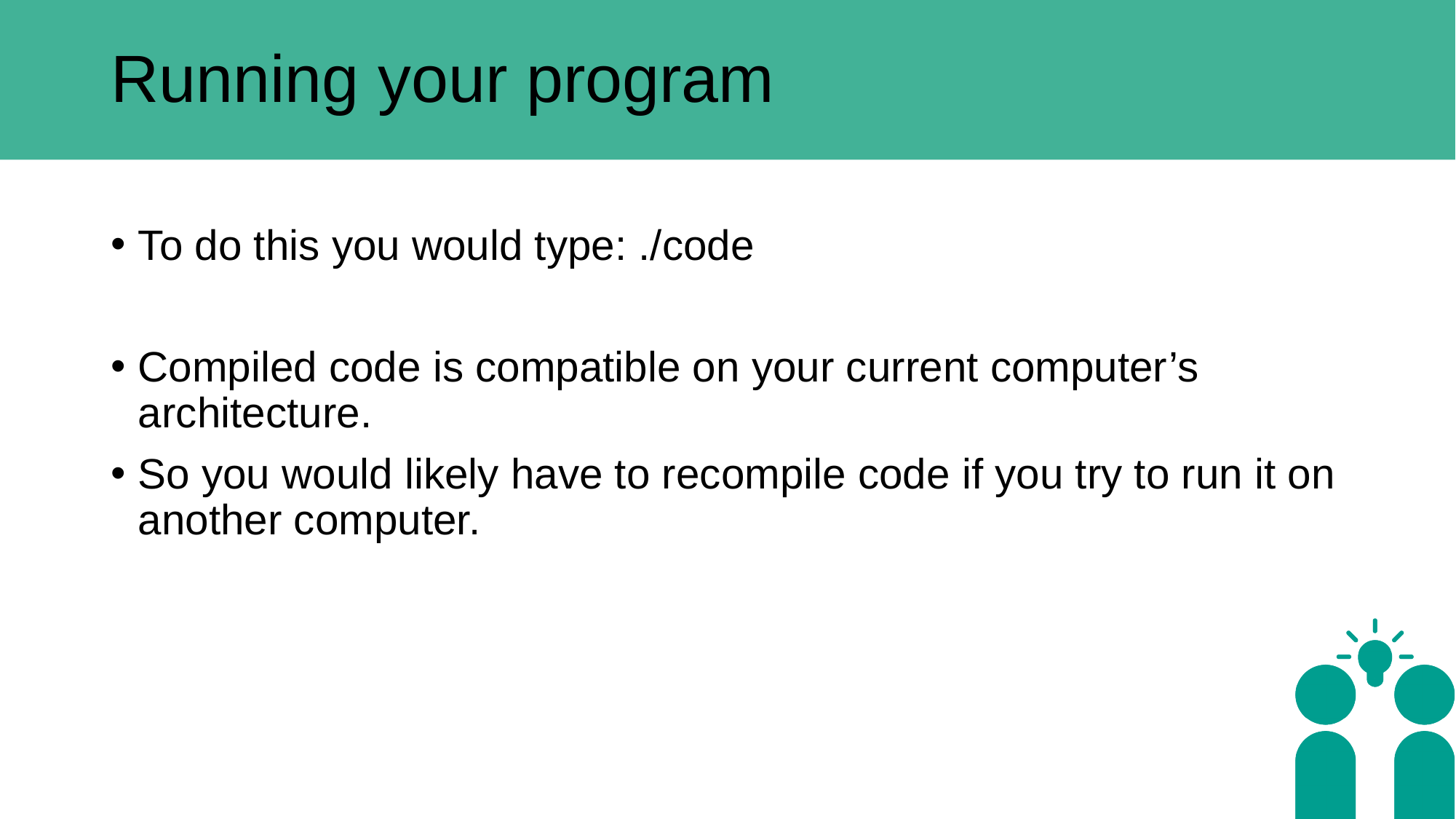

# Running your program
To do this you would type: ./code

Compiled code is compatible on your current computer’s architecture.
So you would likely have to recompile code if you try to run it on another computer.